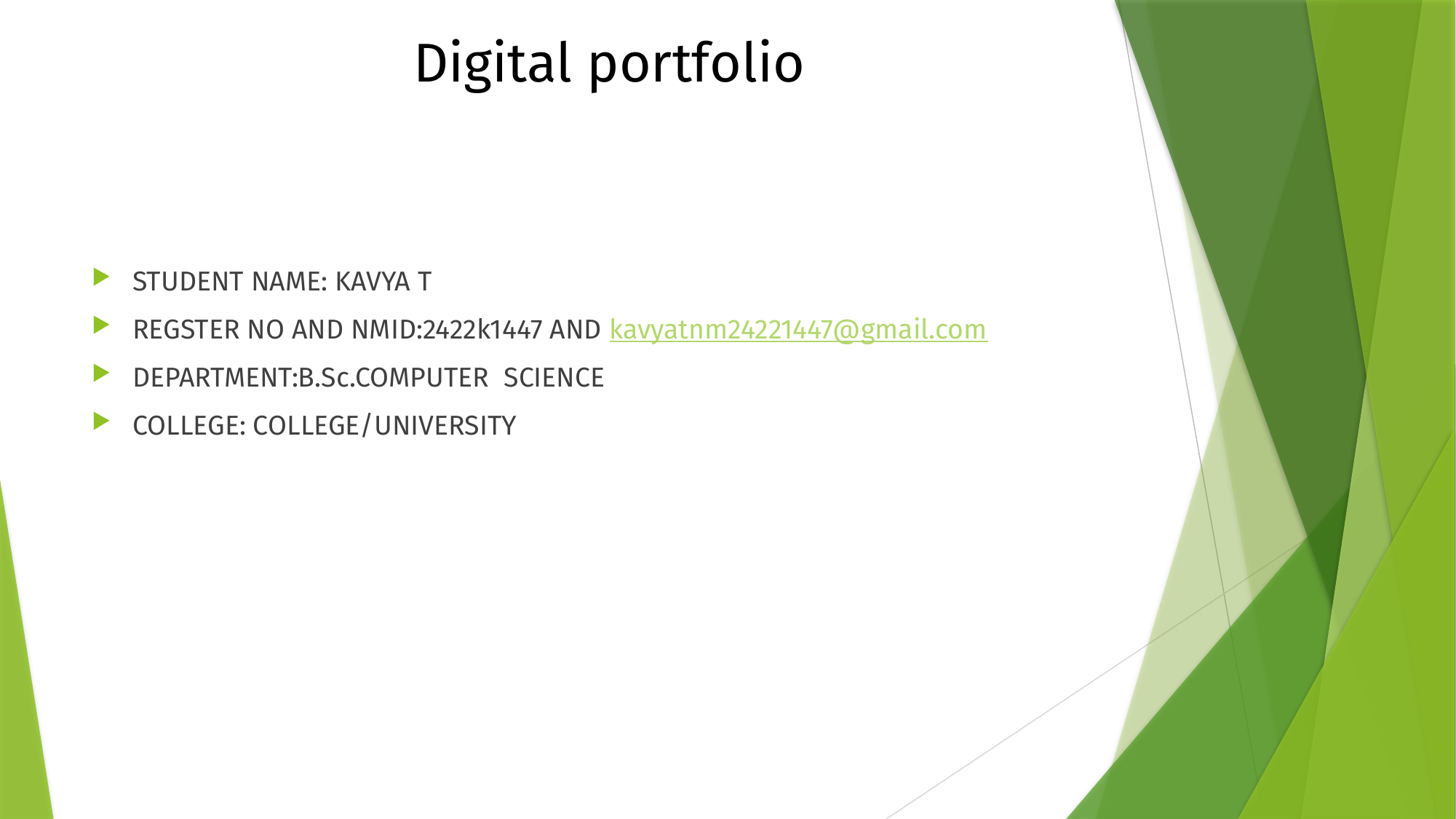

# Digital portfolio
STUDENT NAME: KAVYA T
REGSTER NO AND NMID:2422k1447 AND kavyatnm24221447@gmail.com
DEPARTMENT:B.Sc.COMPUTER  SCIENCE
COLLEGE: COLLEGE/UNIVERSITY